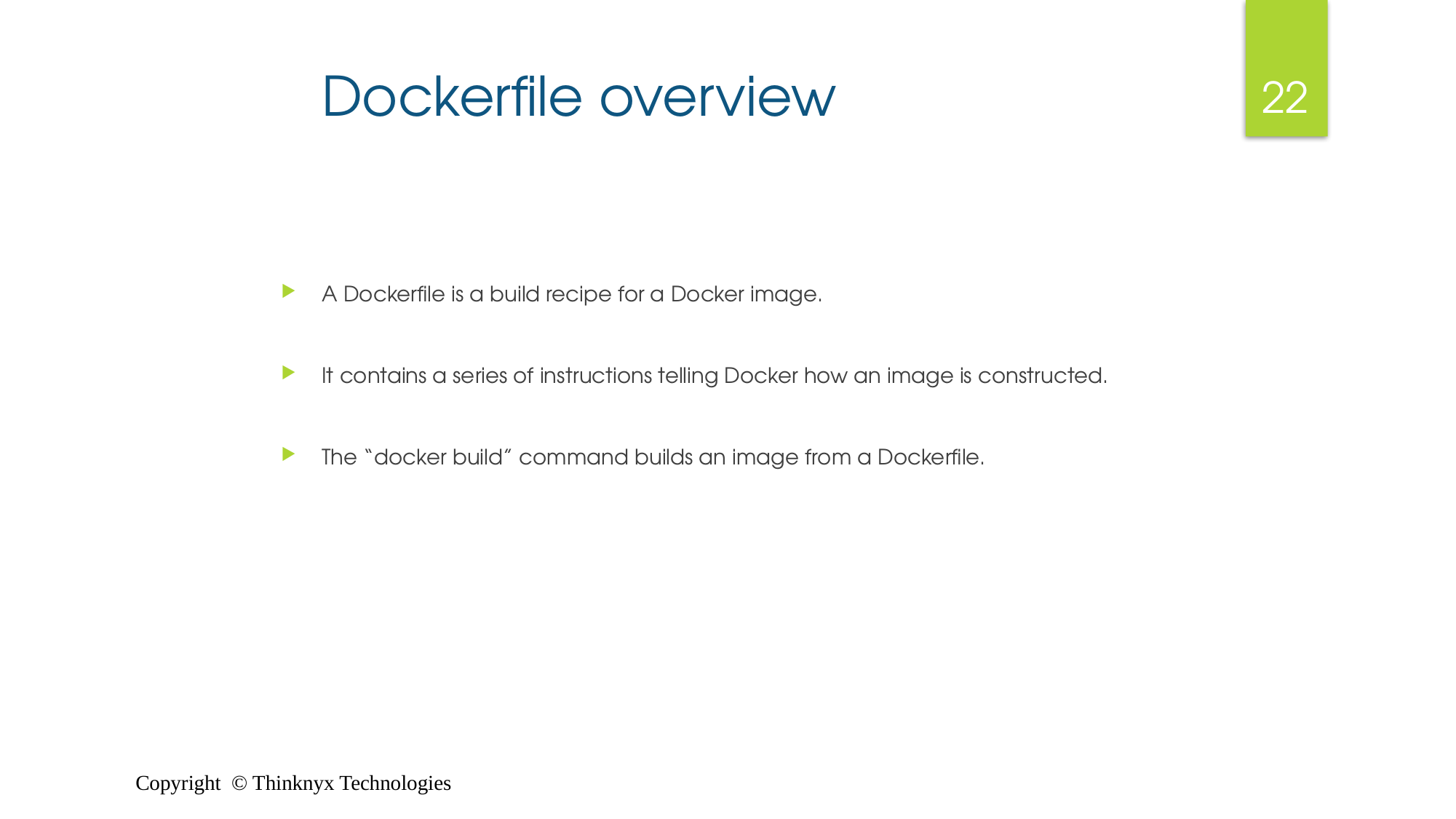

22
Dockerfile overview

A Dockerfile is a build recipe for a Docker image.

It contains a series of instructions telling Docker how an image is constructed.

The “docker build” command builds an image from a Dockerfile.

Copyright  © Thinknyx Technologies